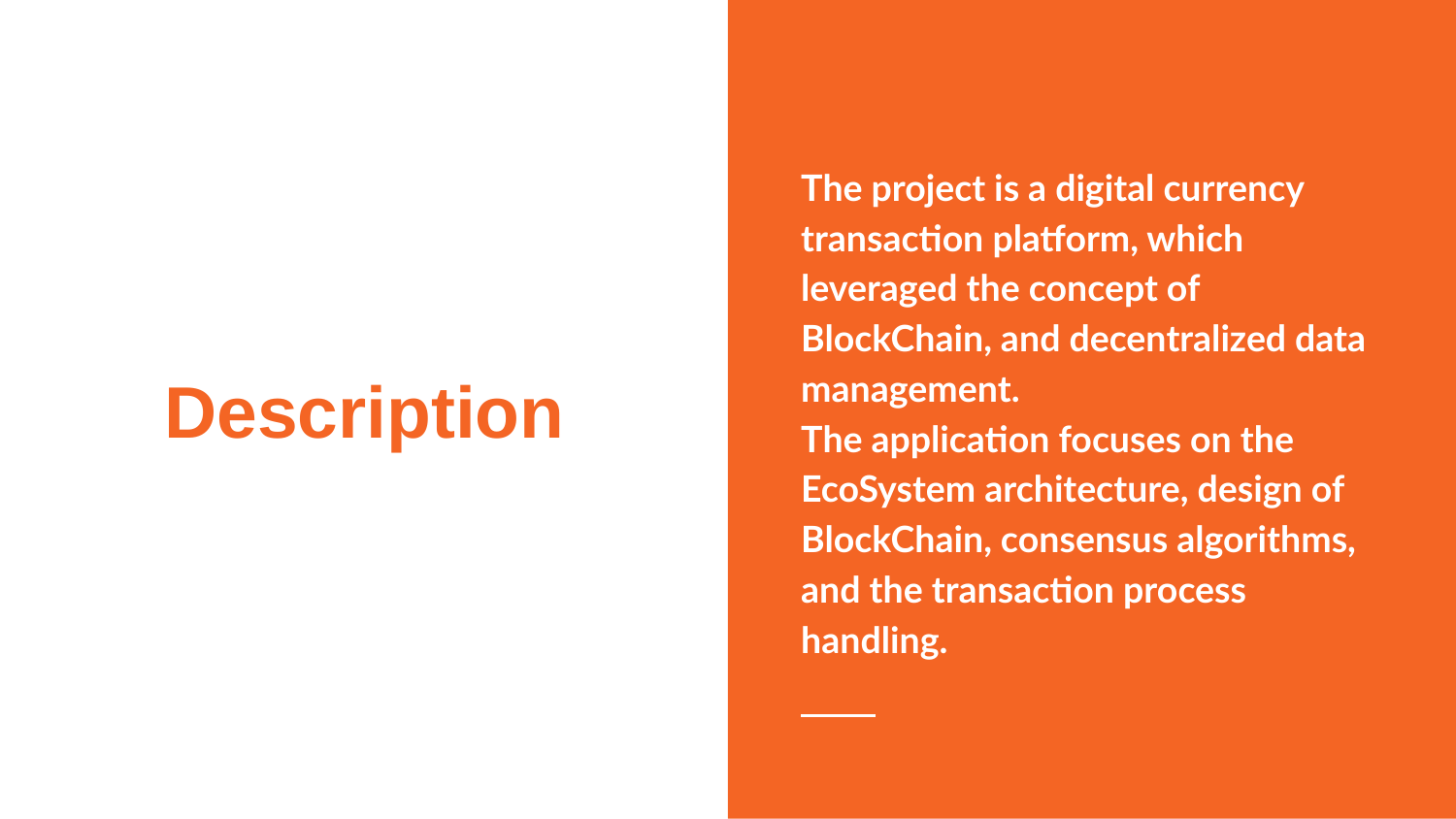

The project is a digital currency transaction platform, which leveraged the concept of BlockChain, and decentralized data management.
The application focuses on the EcoSystem architecture, design of BlockChain, consensus algorithms, and the transaction process handling.
# Description